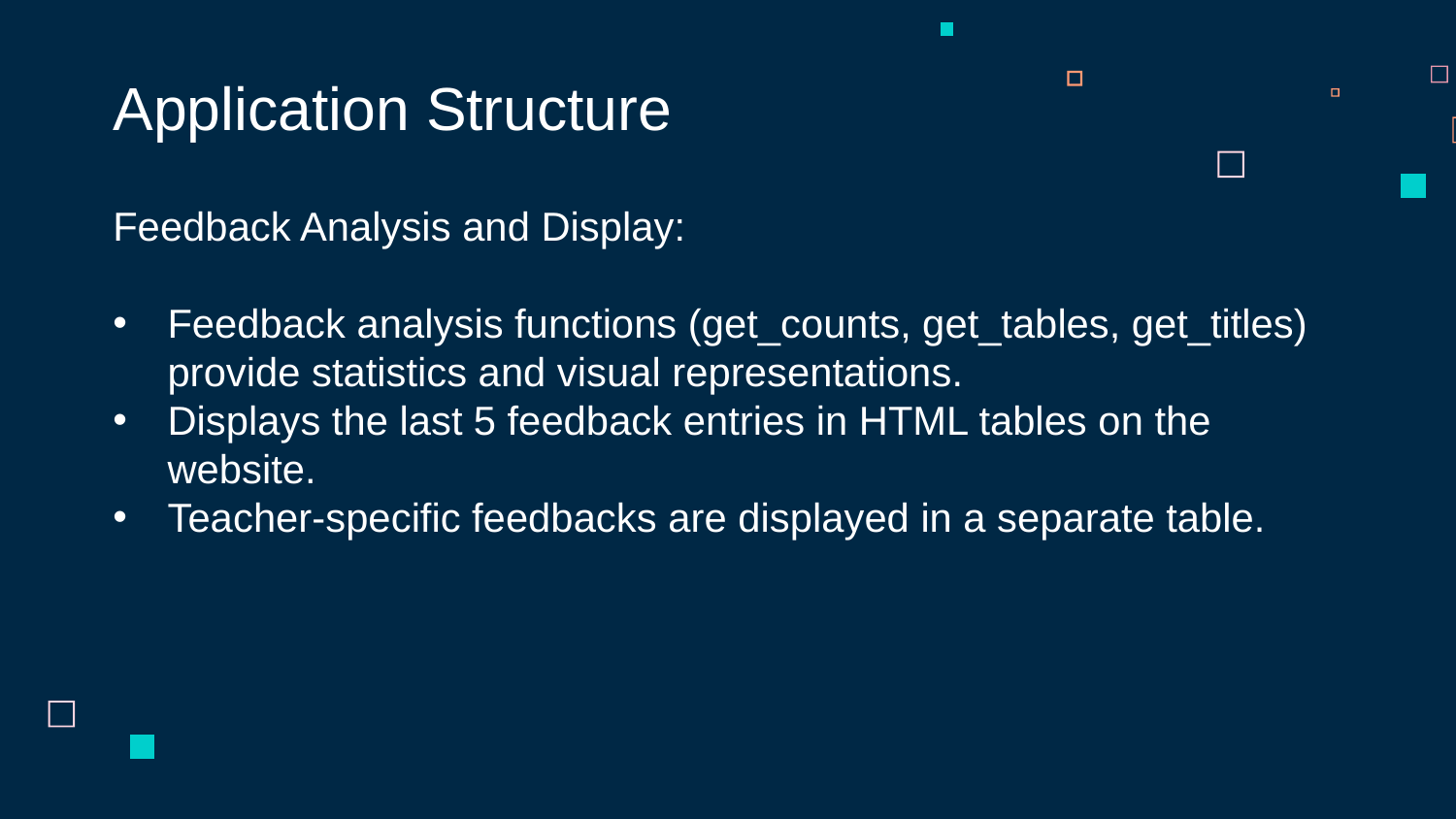

Application Structure
Feedback Analysis and Display:

Feedback analysis functions (get_counts, get_tables, get_titles) provide statistics and visual representations.
Displays the last 5 feedback entries in HTML tables on the website.
Teacher-specific feedbacks are displayed in a separate table.